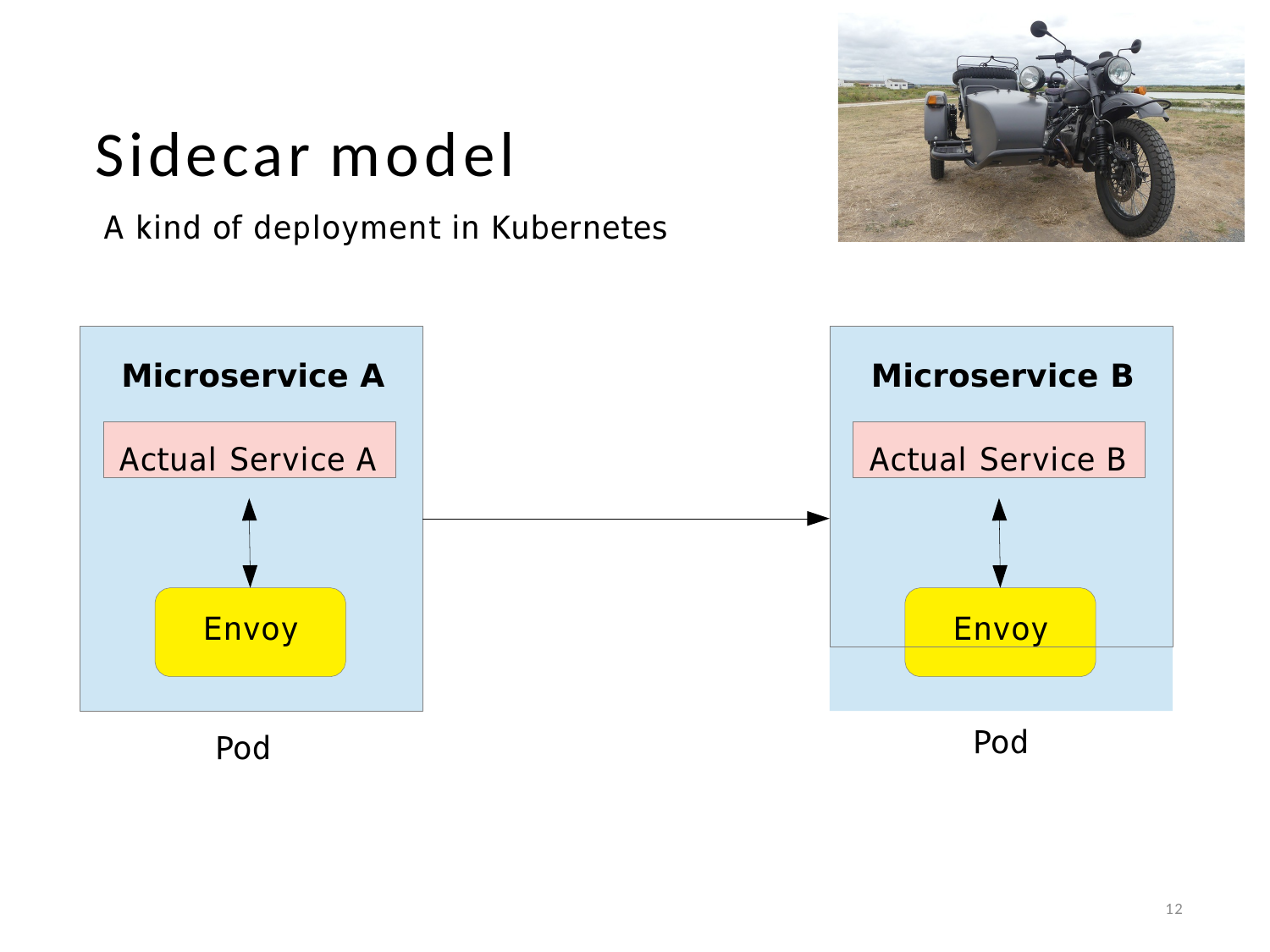

# Sidecar model
A kind of deployment in Kubernetes

Microservice A

Envoy

Microservice B

Envoy
Actual Service A
Actual Service B

Pod
Pod
12